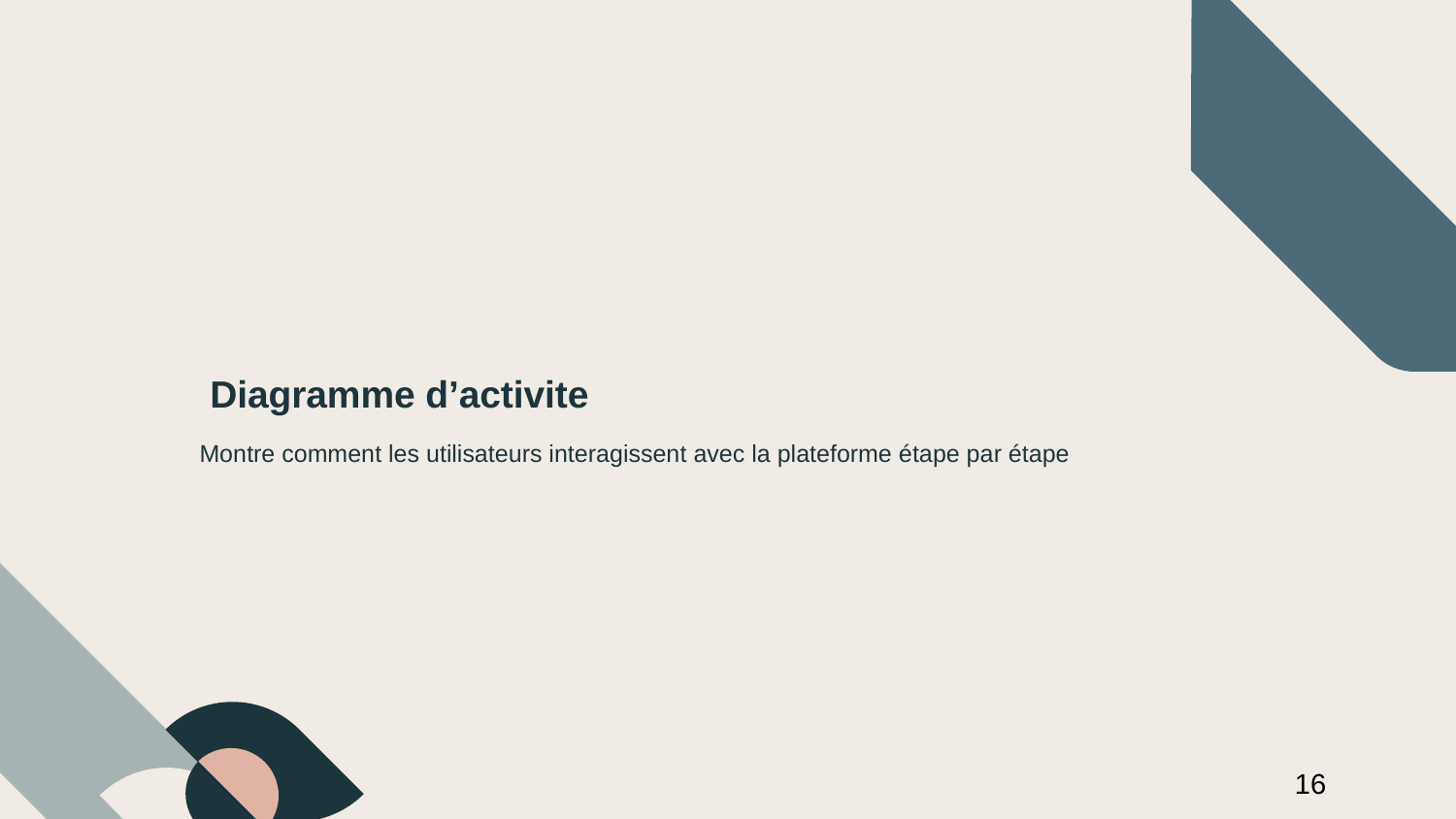

# Diagramme d’activite
Montre comment les utilisateurs interagissent avec la plateforme étape par étape
16